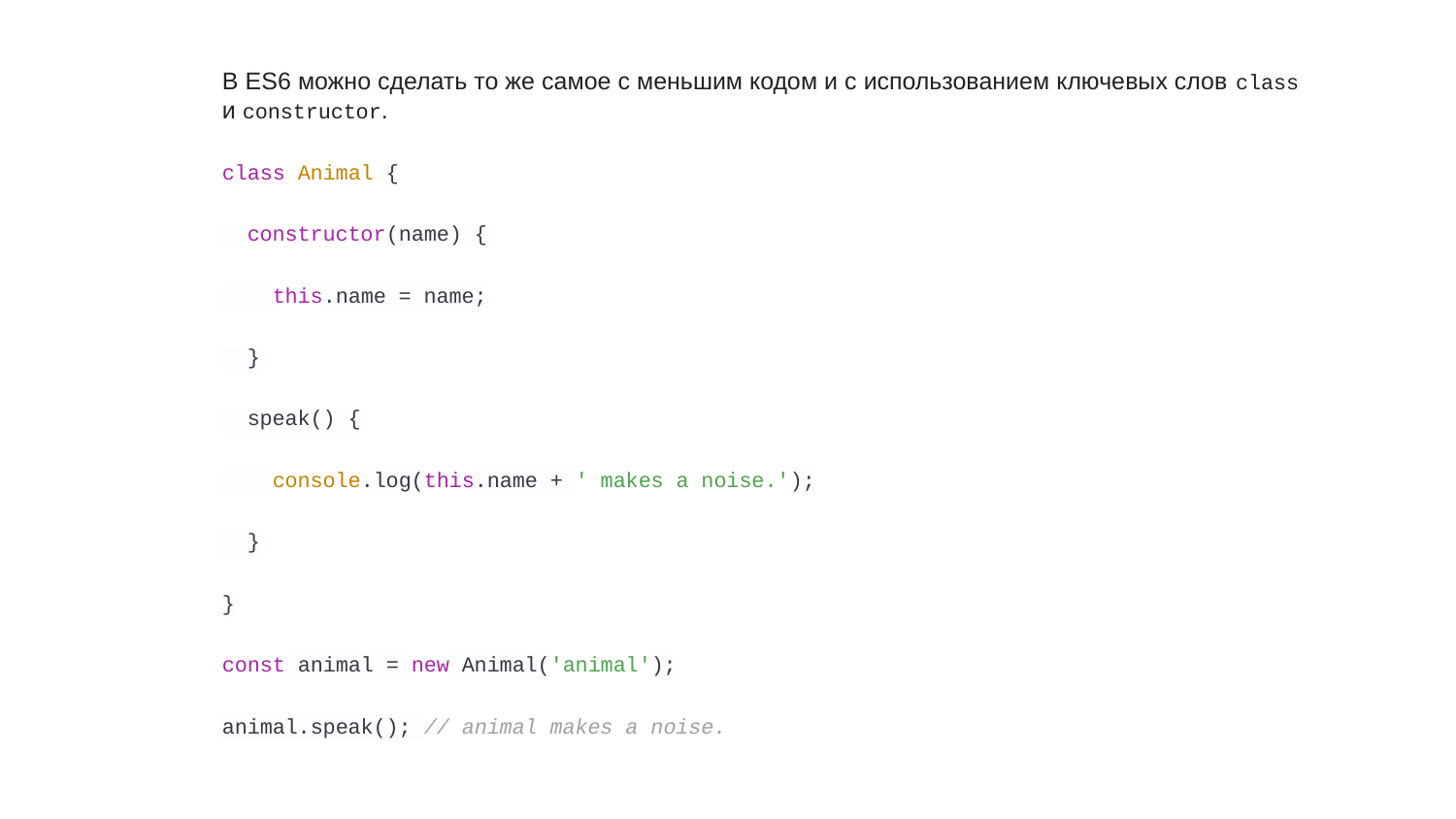

# В ES6 можно сделать то же самое с меньшим кодом и с использованием ключевых слов class и construсtor.
class Animal {
  constructor(name) {
    this.name = name;
  }
  speak() {
    console.log(this.name + ' makes a noise.');
  }
}
const animal = new Animal('animal');
animal.speak(); // animal makes a noise.